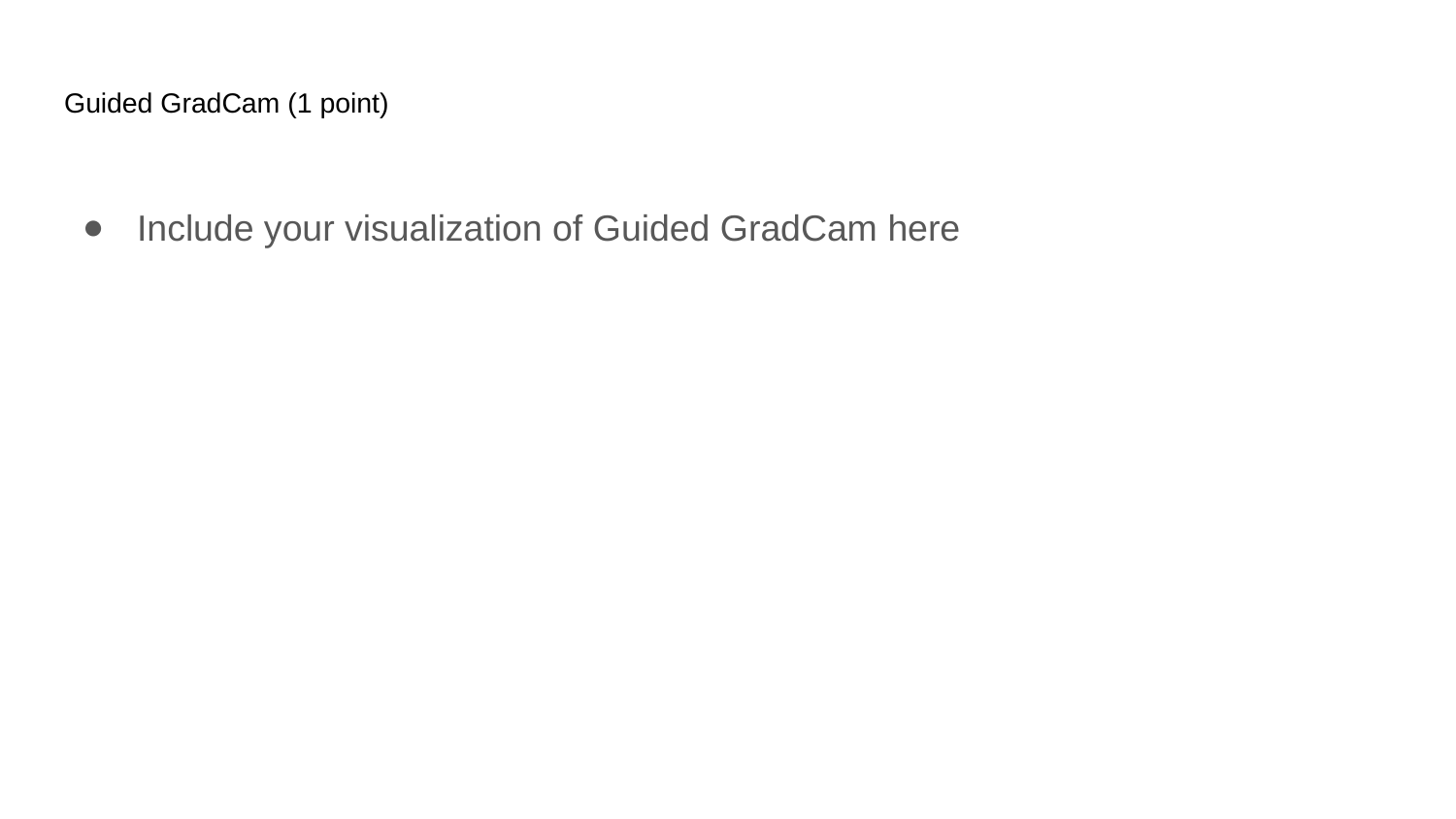

# Guided GradCam (1 point)
Include your visualization of Guided GradCam here